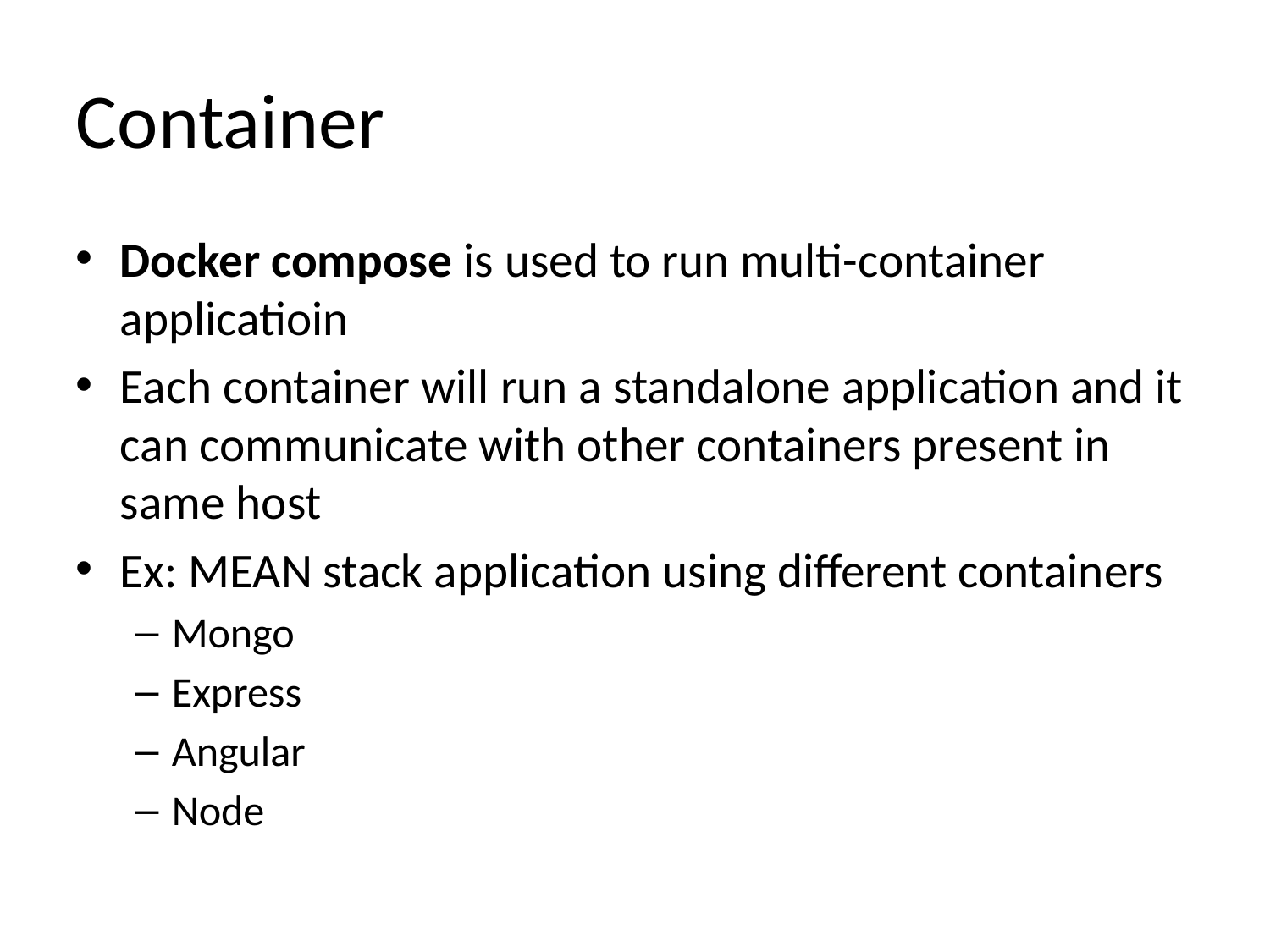

Container
Docker compose is used to run multi-container applicatioin
Each container will run a standalone application and it can communicate with other containers present in same host
Ex: MEAN stack application using different containers
Mongo
Express
Angular
Node